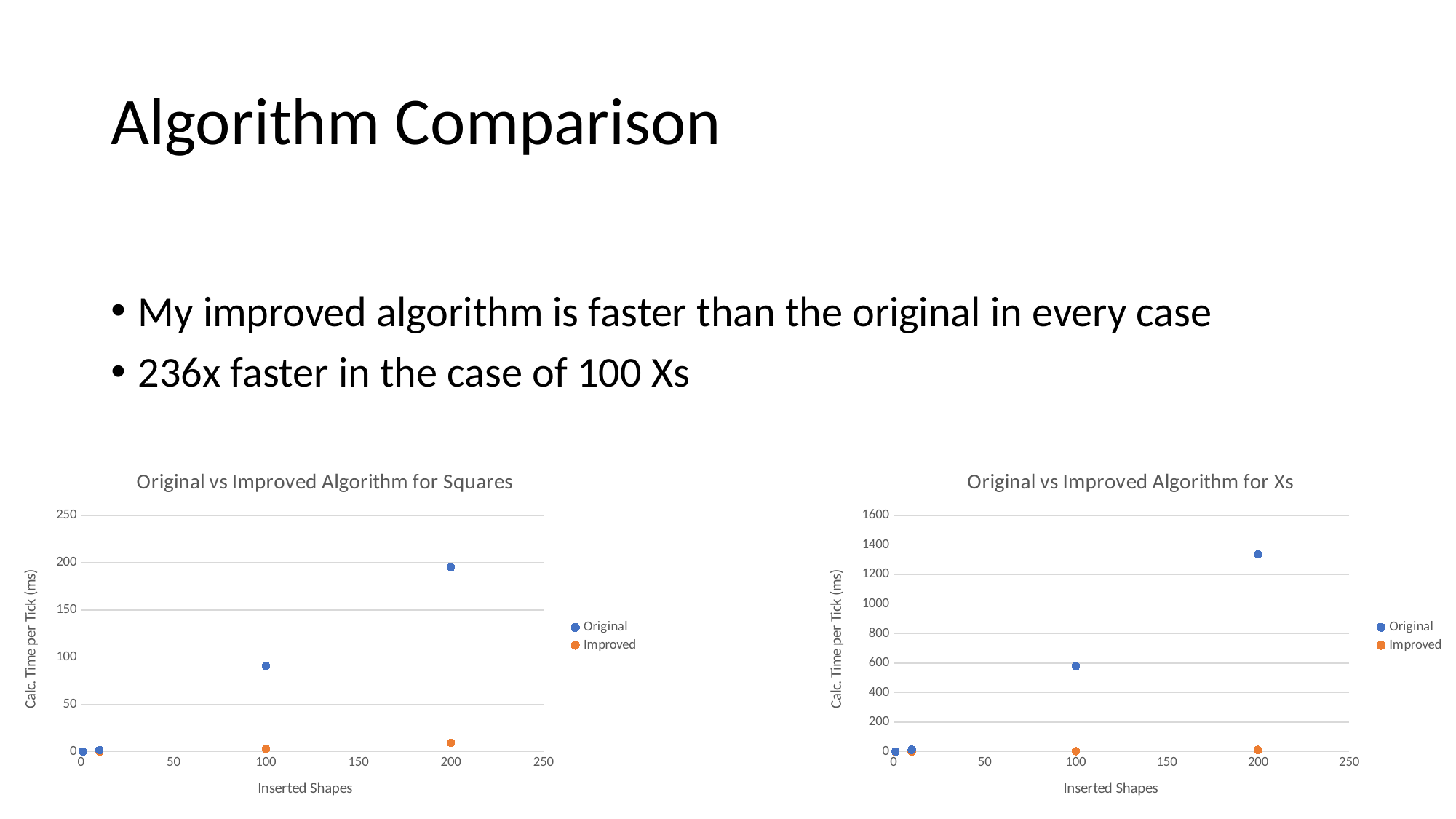

# Algorithm Comparison

My improved algorithm is faster than the original in every case
236x faster in the case of 100 Xs

### Chart: Original vs Improved Algorithm for Squares

| Category |  |  |
|---|---|---|

### Chart: Original vs Improved Algorithm for Xs

| Category |  |  |
|---|---|---|